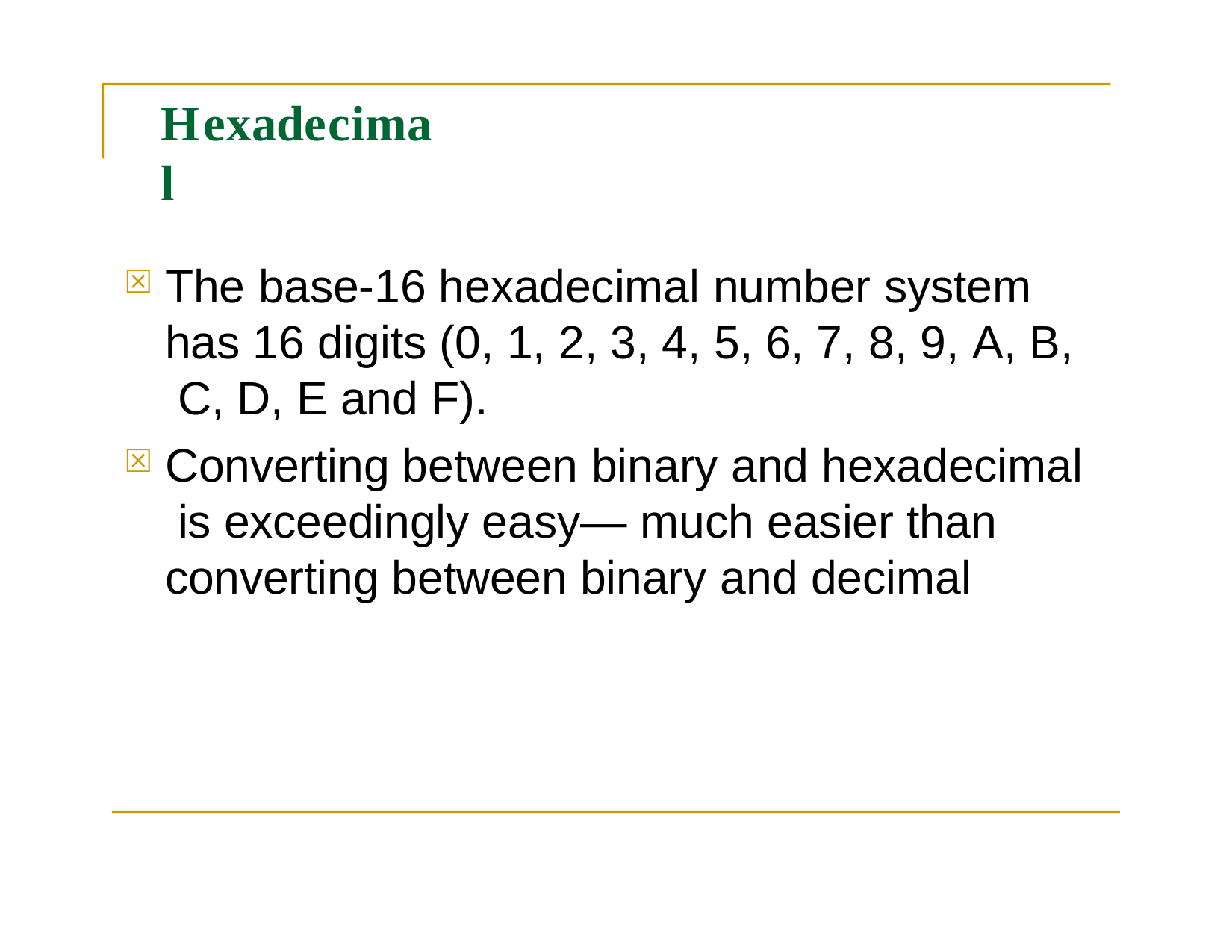

# Hexadecimal
The base-16 hexadecimal number system  has 16 digits (0, 1, 2, 3, 4, 5, 6, 7, 8, 9, A, B,  C, D, E and F).
Converting between binary and hexadecimal  is exceedingly easy— much easier than  converting between binary and decimal